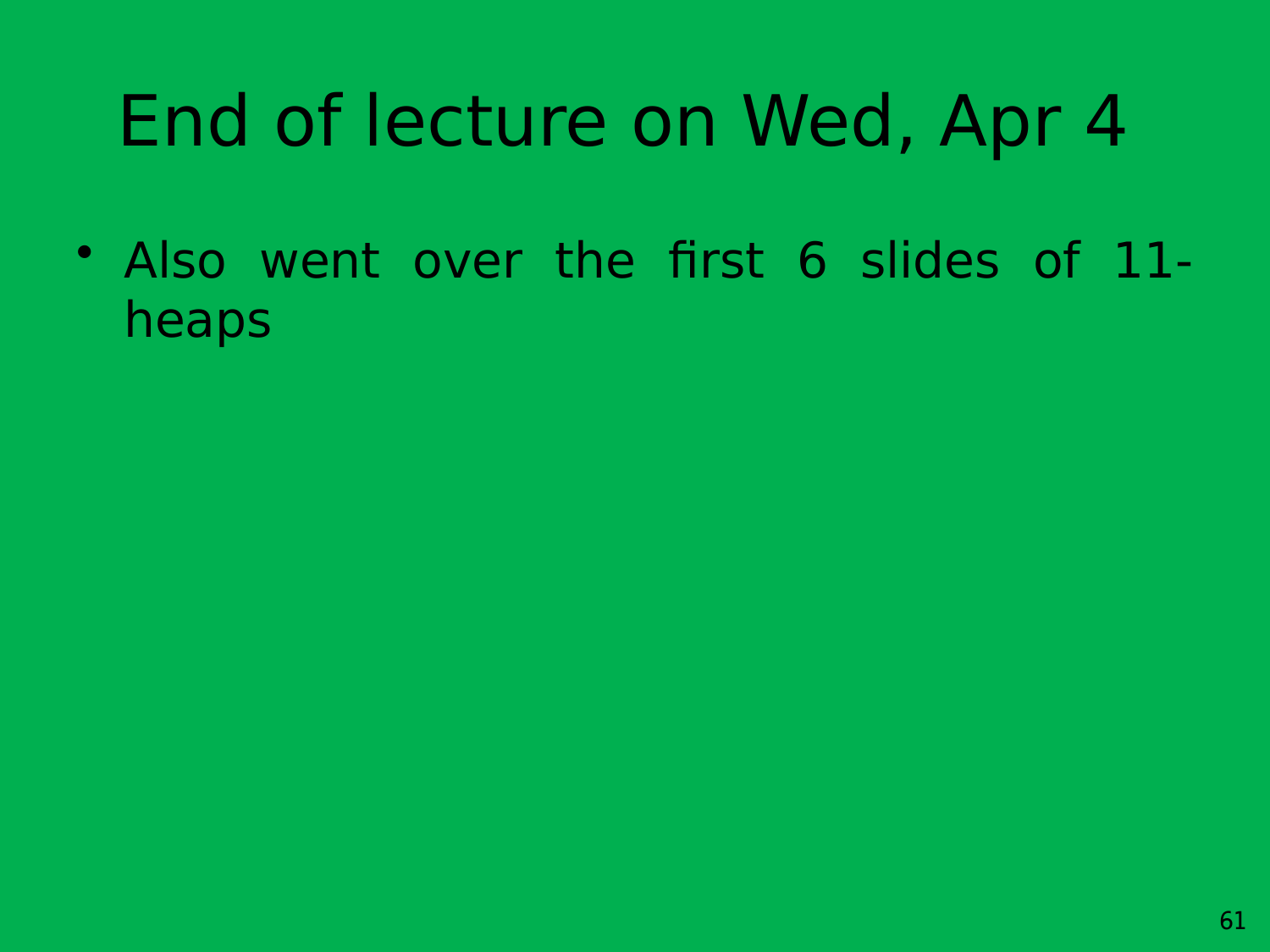

# End of lecture on Wed, Apr 4
Also went over the first 6 slides of 11-heaps